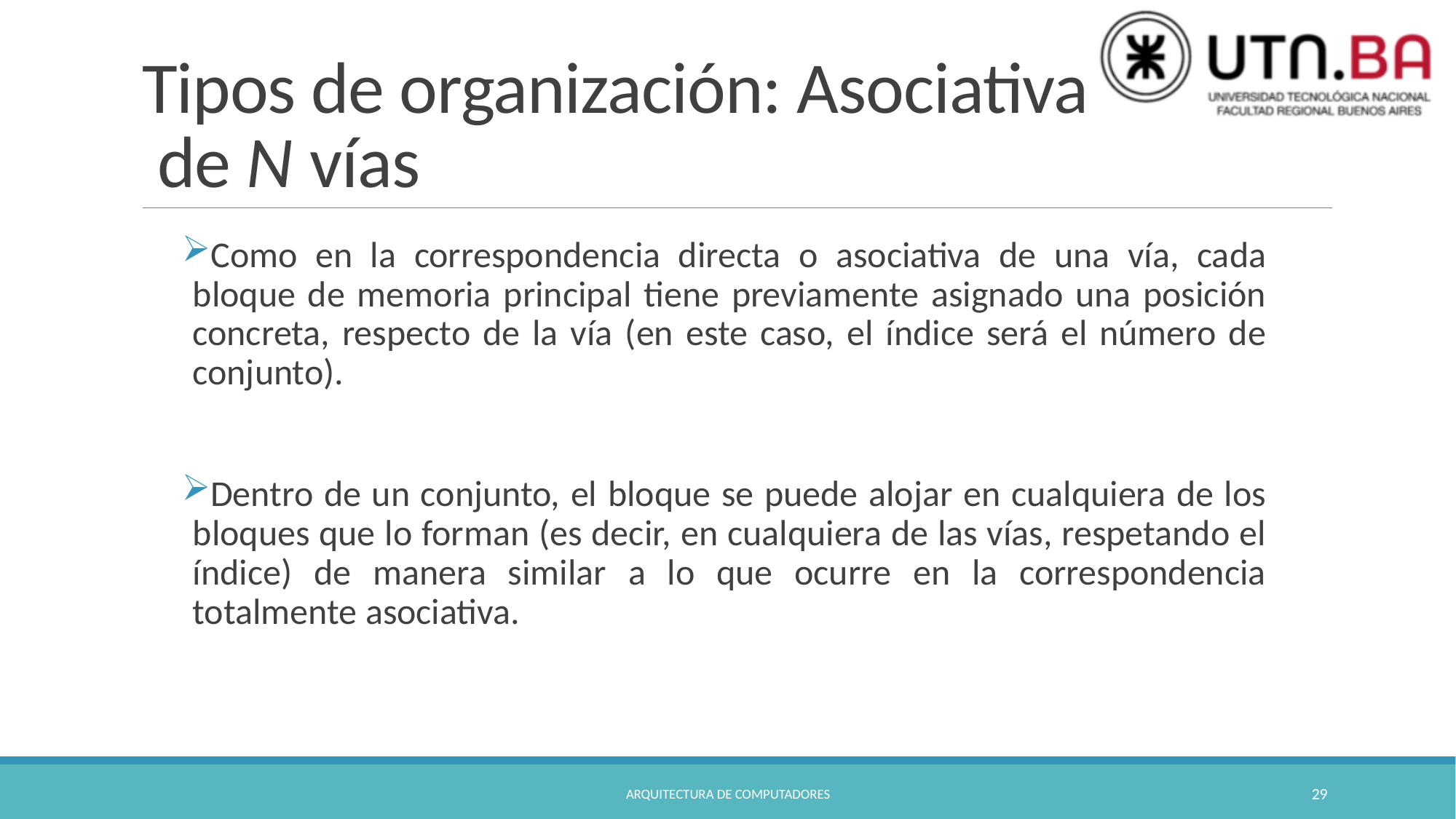

# Tipos de organización: Asociativa de N vías
Como en la correspondencia directa o asociativa de una vía, cada bloque de memoria principal tiene previamente asignado una posición concreta, respecto de la vía (en este caso, el índice será el número de conjunto).

Dentro de un conjunto, el bloque se puede alojar en cualquiera de los bloques que lo forman (es decir, en cualquiera de las vías, respetando el índice) de manera similar a lo que ocurre en la correspondencia totalmente asociativa.

Arquitectura de Computadores
29